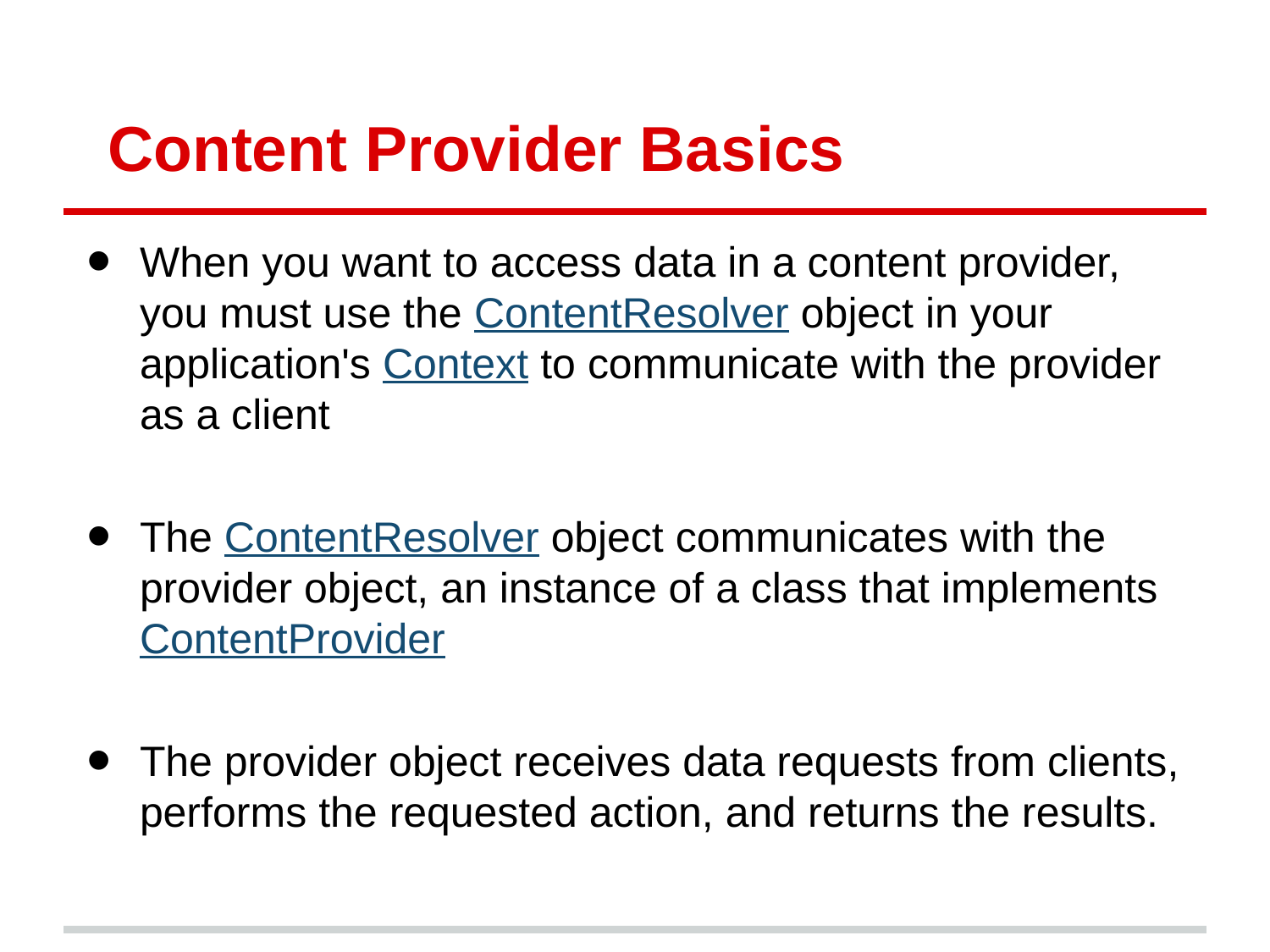

# Content Provider Basics
When you want to access data in a content provider, you must use the ContentResolver object in your application's Context to communicate with the provider as a client

The ContentResolver object communicates with the provider object, an instance of a class that implements ContentProvider

The provider object receives data requests from clients, performs the requested action, and returns the results.